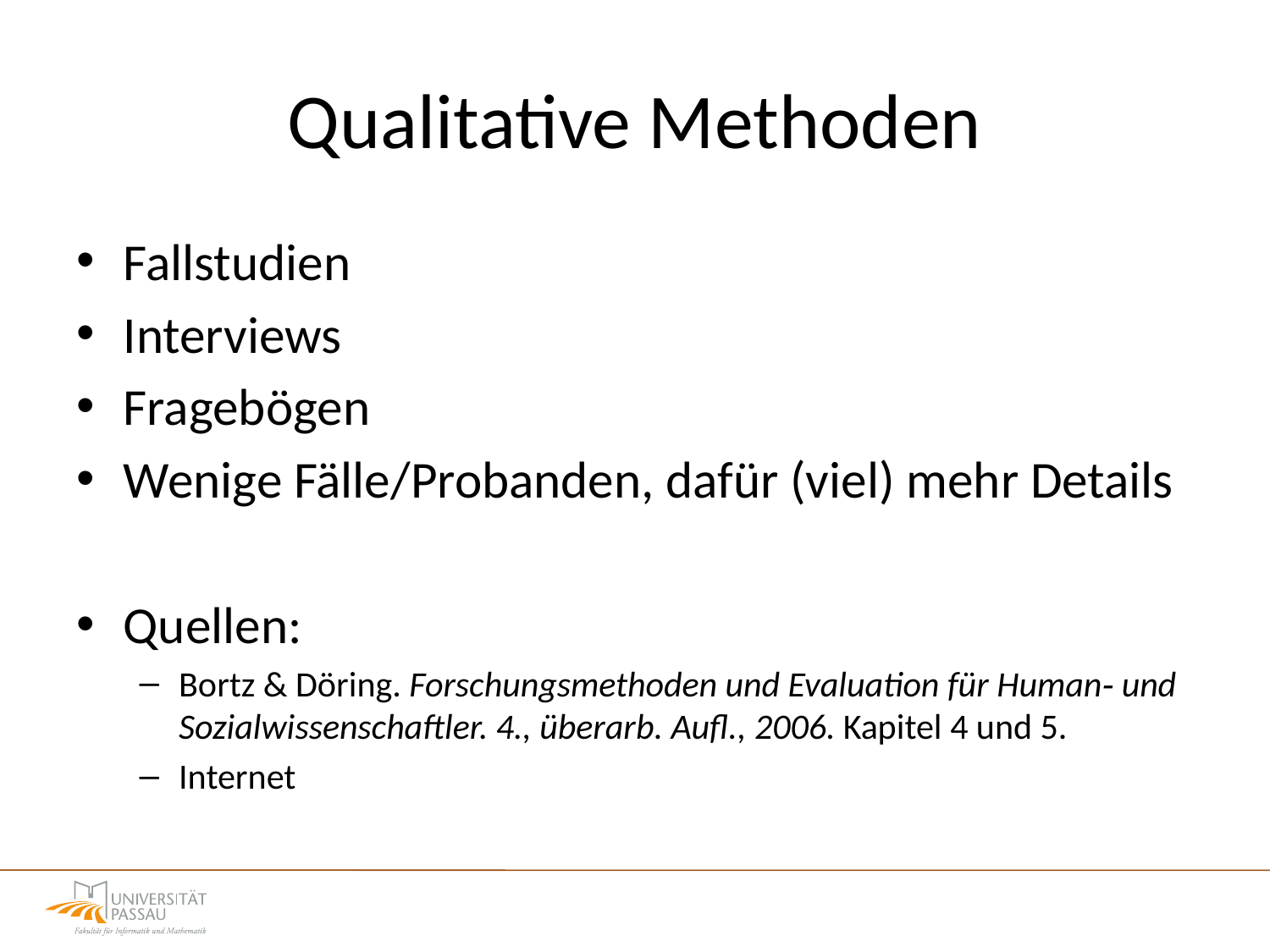

# Qualitative Methoden
Fallstudien
Interviews
Fragebögen
Wenige Fälle/Probanden, dafür (viel) mehr Details

Quellen:
Bortz & Döring. Forschungsmethoden und Evaluation für Human‐ und Sozialwissenschaftler. 4., überarb. Aufl., 2006. Kapitel 4 und 5.
Internet